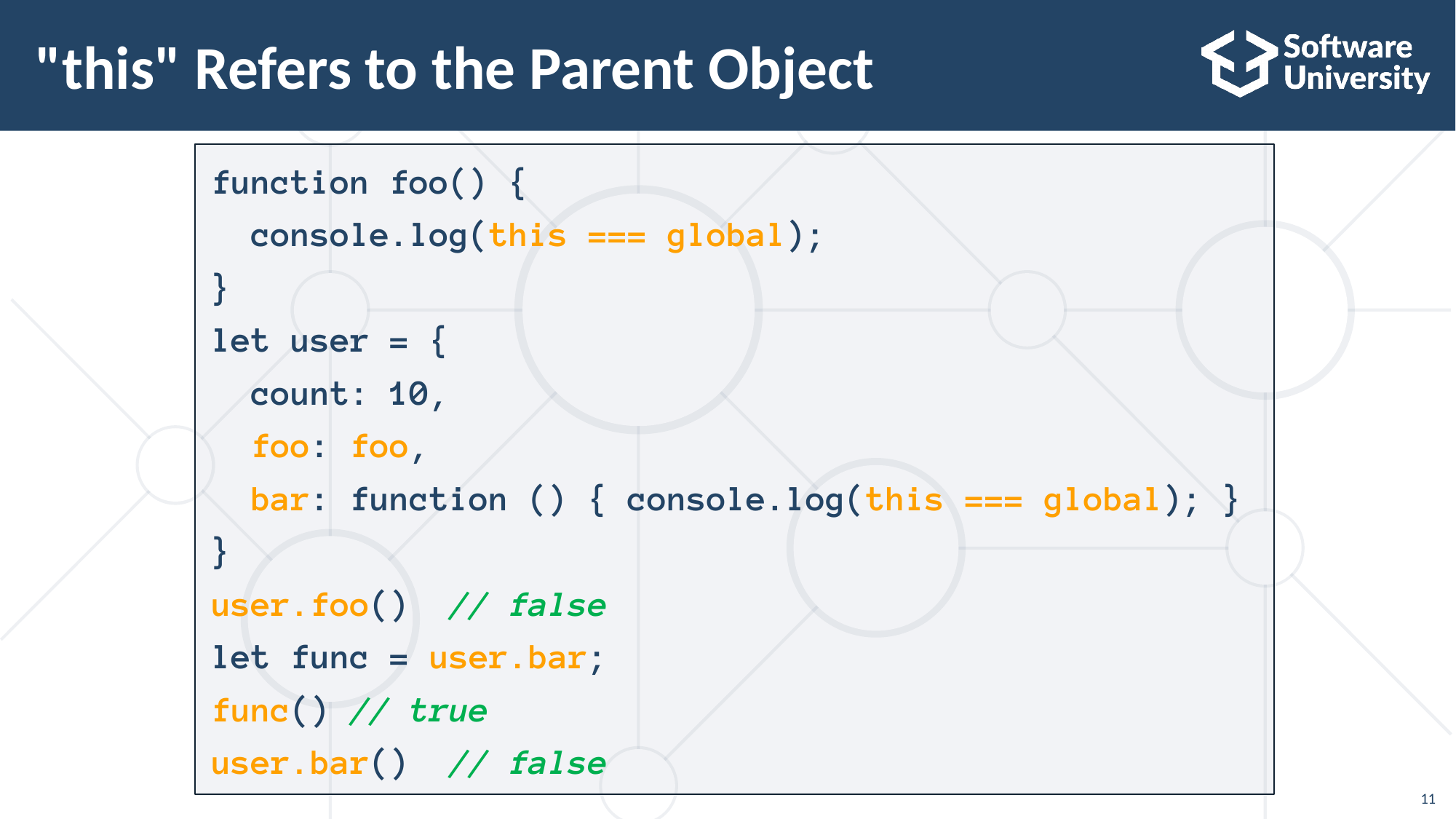

# "this" Refers to the Parent Object
function foo() {
  console.log(this === global);
}
let user = {
  count: 10,
  foo: foo,
  bar: function () { console.log(this === global); }
}
user.foo()  // false
let func = user.bar;
func() // true
user.bar()  // false
11